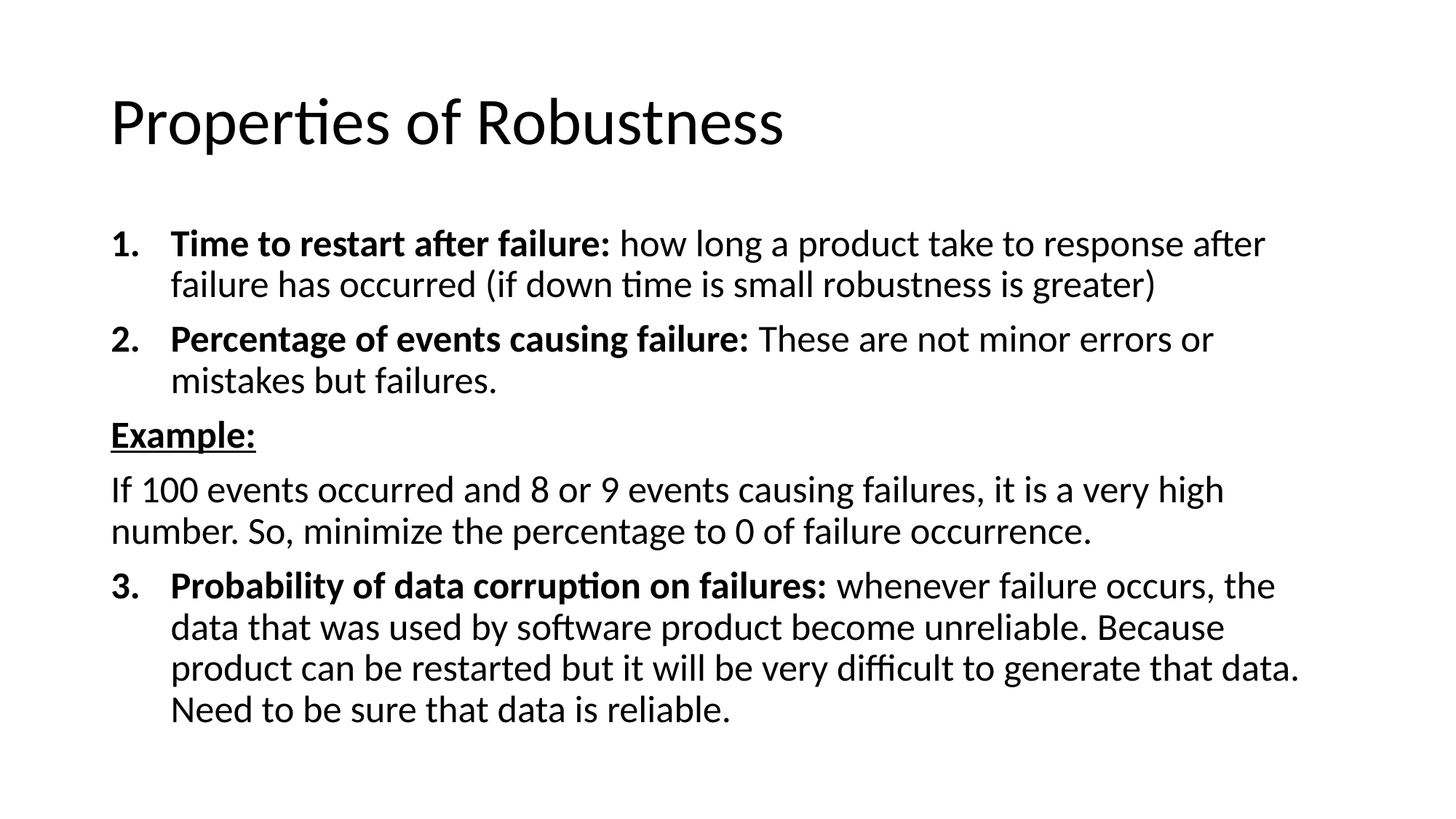

# Properties of Robustness
Time to restart after failure: how long a product take to response after failure has occurred (if down time is small robustness is greater)
Percentage of events causing failure: These are not minor errors or mistakes but failures.
Example:
If 100 events occurred and 8 or 9 events causing failures, it is a very high number. So, minimize the percentage to 0 of failure occurrence.
Probability of data corruption on failures: whenever failure occurs, the data that was used by software product become unreliable. Because product can be restarted but it will be very difficult to generate that data. Need to be sure that data is reliable.